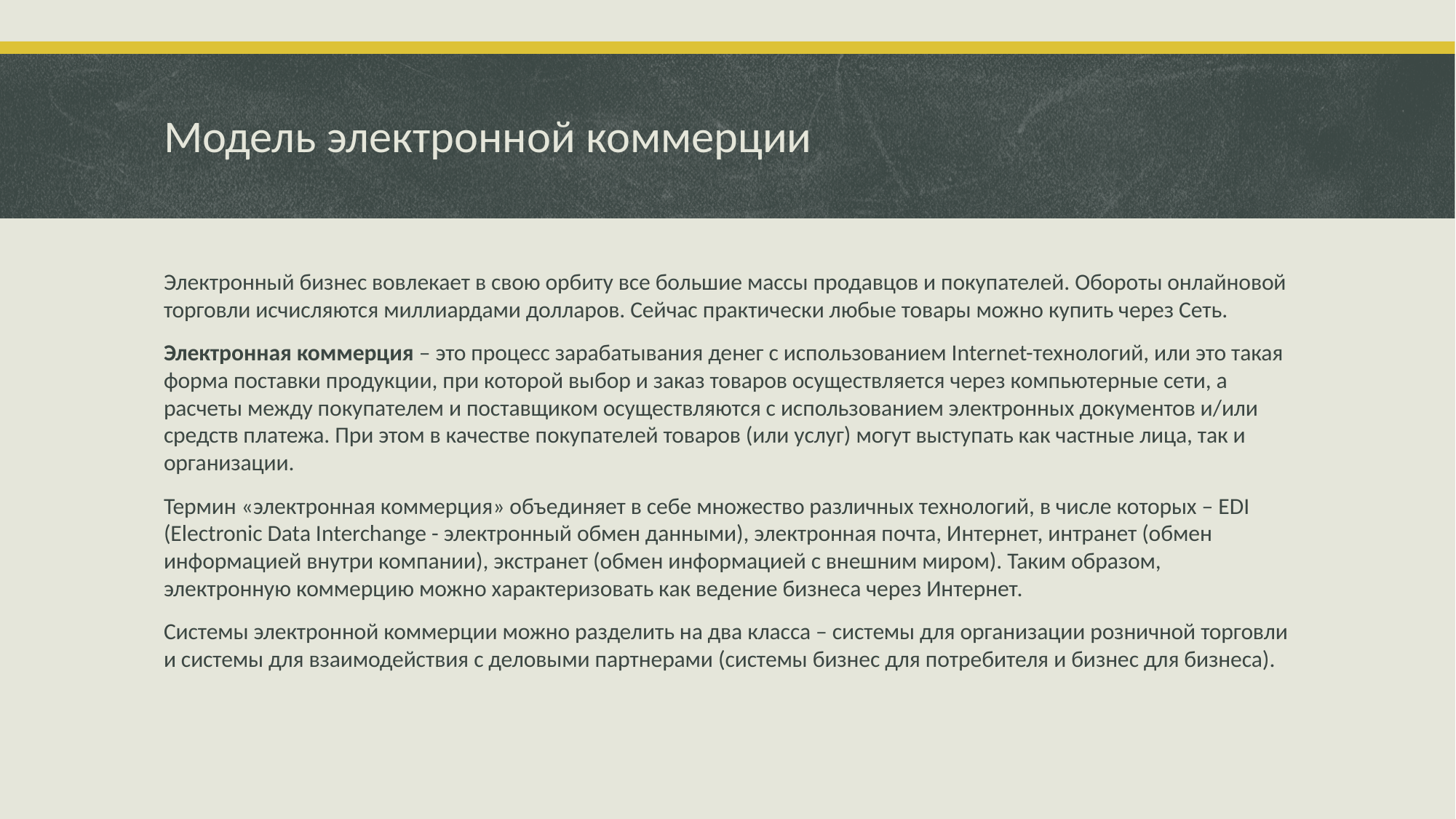

# Модель электронной коммерции
Электронный бизнес вовлекает в свою орбиту все большие массы продавцов и покупателей. Обороты онлайновой торговли исчисляются миллиардами долларов. Сейчас практически любые товары можно купить через Сеть.
Электронная коммерция – это процесс зарабатывания денег с использованием Internet-технологий, или это такая форма поставки продукции, при которой выбор и заказ товаров осуществляется через компьютерные сети, а расчеты между покупателем и поставщиком осуществляются с использованием электронных документов и/или средств платежа. При этом в качестве покупателей товаров (или услуг) могут выступать как частные лица, так и организации.
Термин «электронная коммерция» объединяет в себе множество различных технологий, в числе которых – EDI (Electronic Data Interchange - электронный обмен данными), электронная почта, Интернет, интранет (обмен информацией внутри компании), экстранет (обмен информацией с внешним миром). Таким образом, электронную коммерцию можно характеризовать как ведение бизнеса через Интернет.
Системы электронной коммерции можно разделить на два класса – системы для организации розничной торговли и системы для взаимодействия с деловыми партнерами (системы бизнес для потребителя и бизнес для бизнеса).